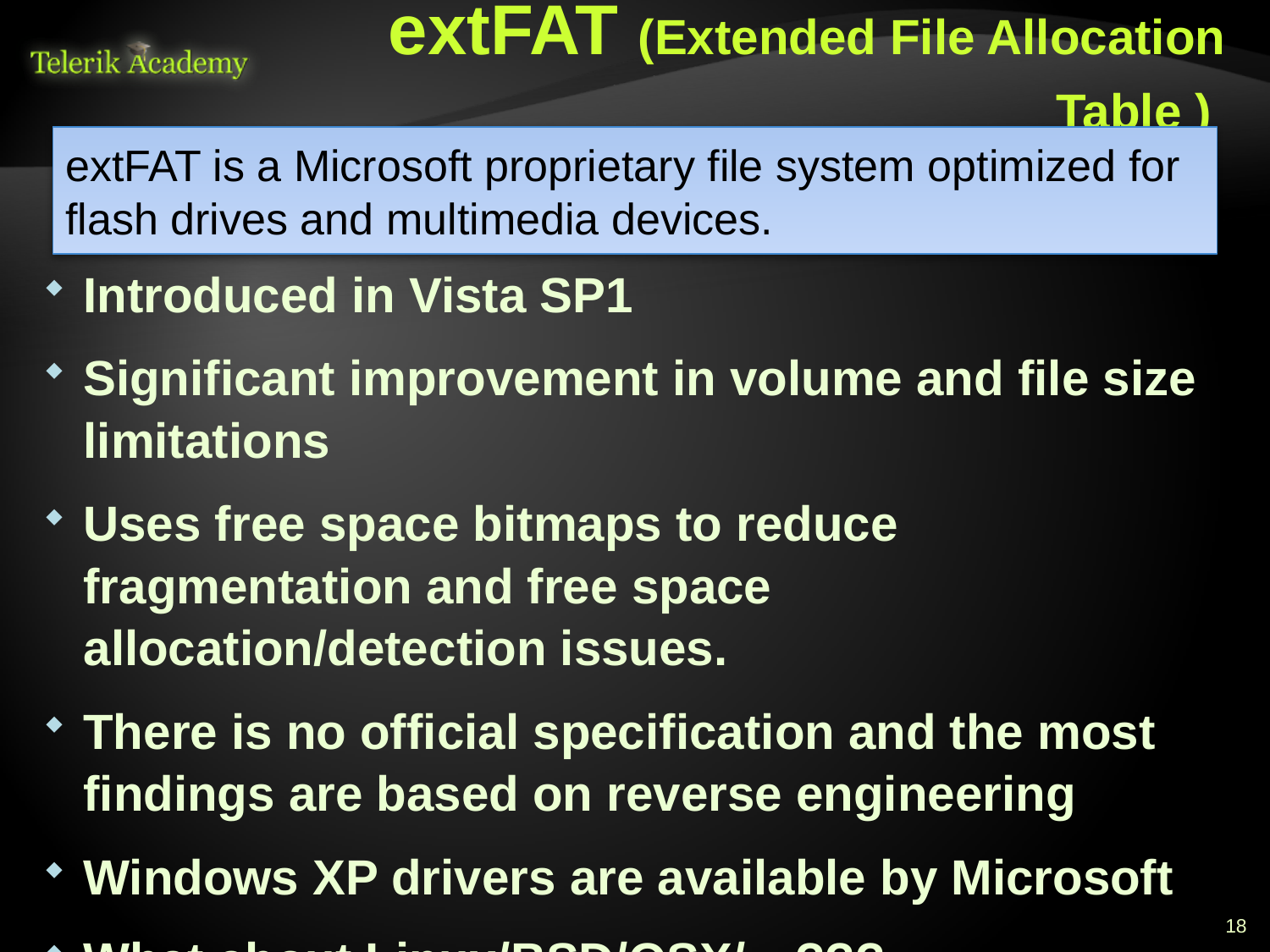

# extFAT (Extended File Allocation Table )
extFAT is a Microsoft proprietary file system optimized for flash drives and multimedia devices.
Introduced in Vista SP1
Significant improvement in volume and file size limitations
Uses free space bitmaps to reduce fragmentation and free space allocation/detection issues.
There is no official specification and the most findings are based on reverse engineering
Windows XP drivers are available by Microsoft
What about Linux/BSD/OSX/…???

18